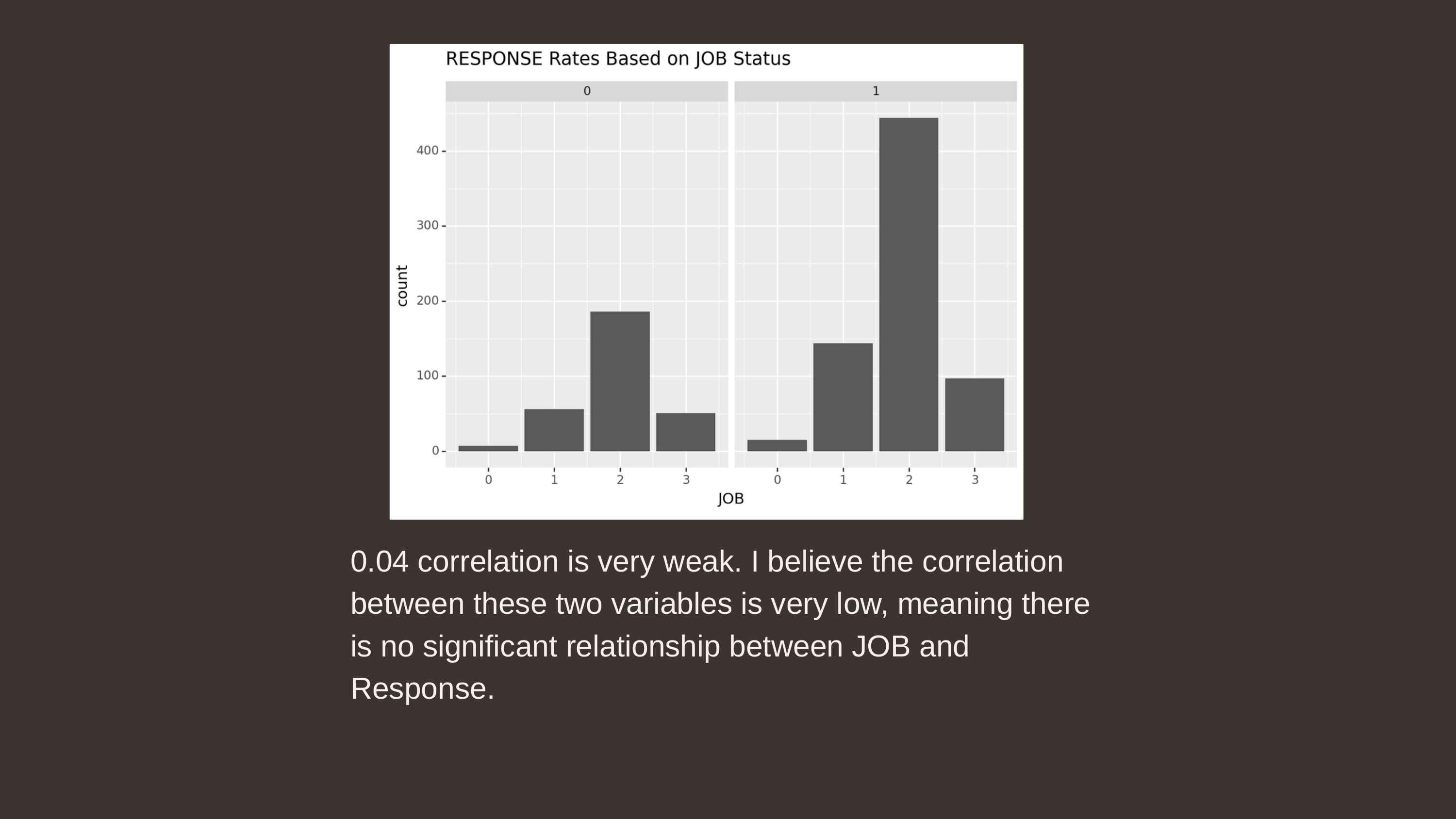

0.04 correlation is very weak. I believe the correlation between these two variables is very low, meaning there is no significant relationship between JOB and Response.